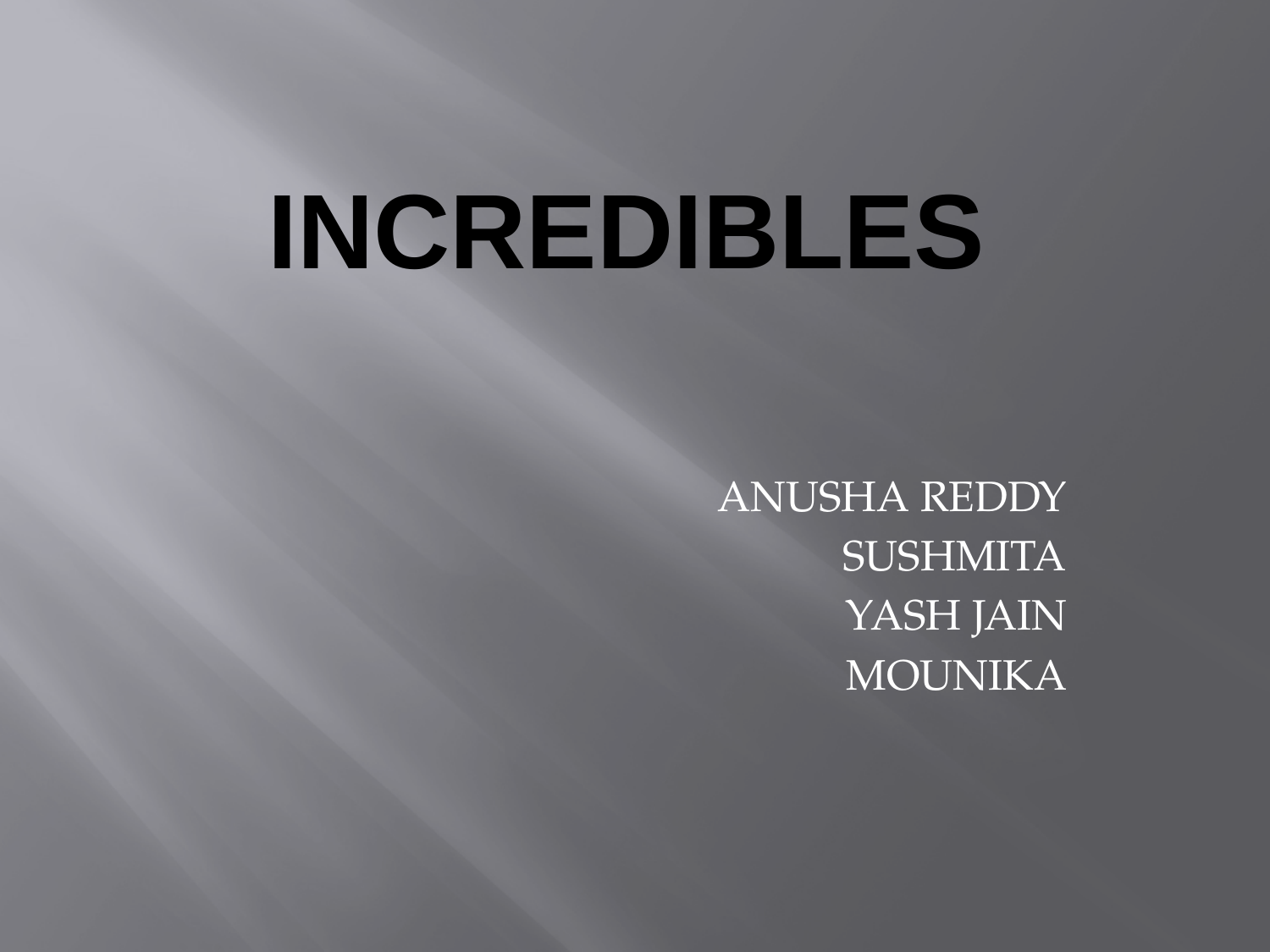

# INCREDIBLES
ANUSHA REDDY
SUSHMITA
YASH JAIN
MOUNIKA